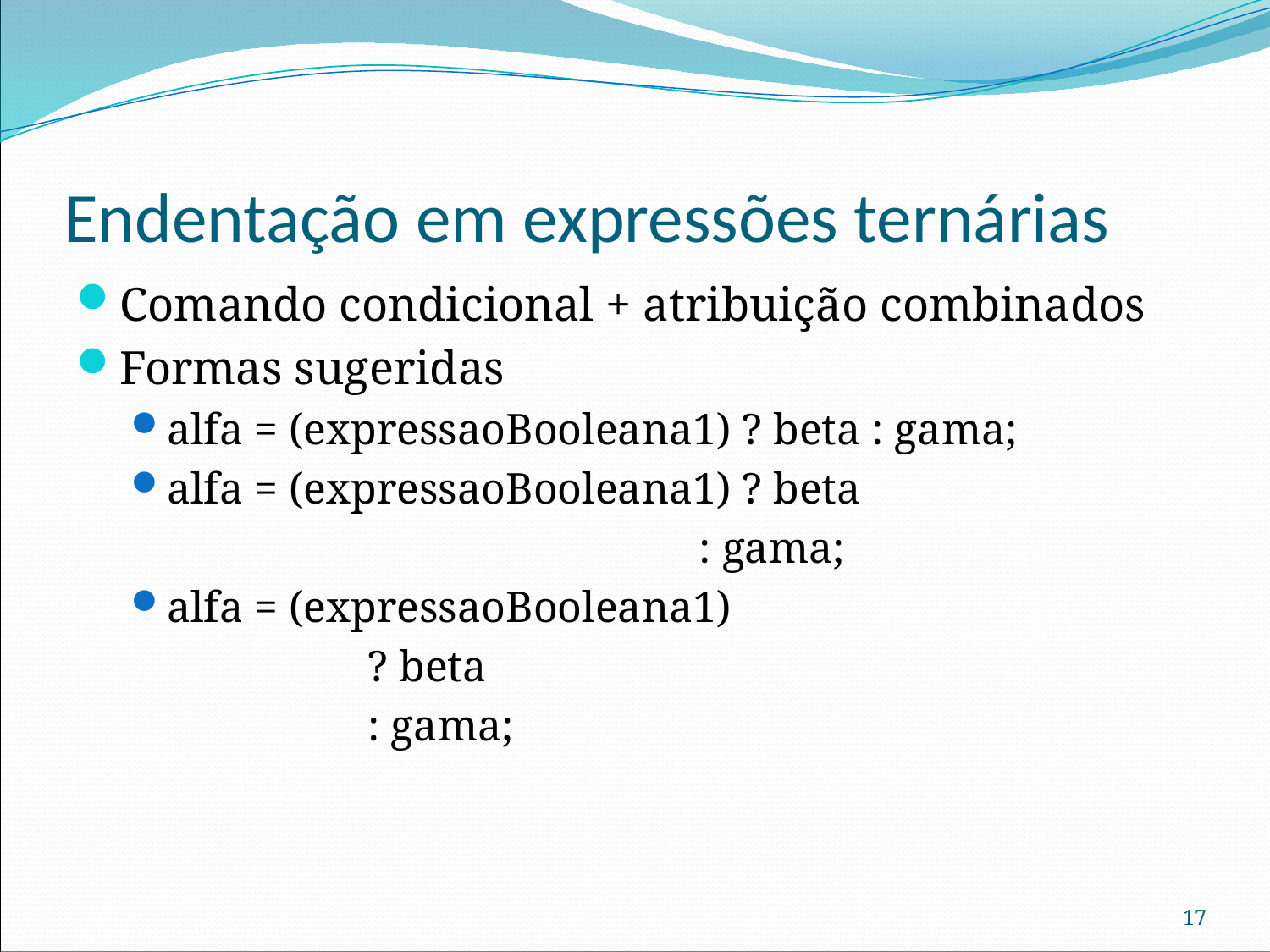

# Endentação em expressões ternárias
Comando condicional + atribuição combinados
Formas sugeridas
alfa = (expressaoBooleana1) ? beta : gama;
alfa = (expressaoBooleana1) ? beta
					       : gama;
alfa = (expressaoBooleana1)
			? beta
			: gama;
17